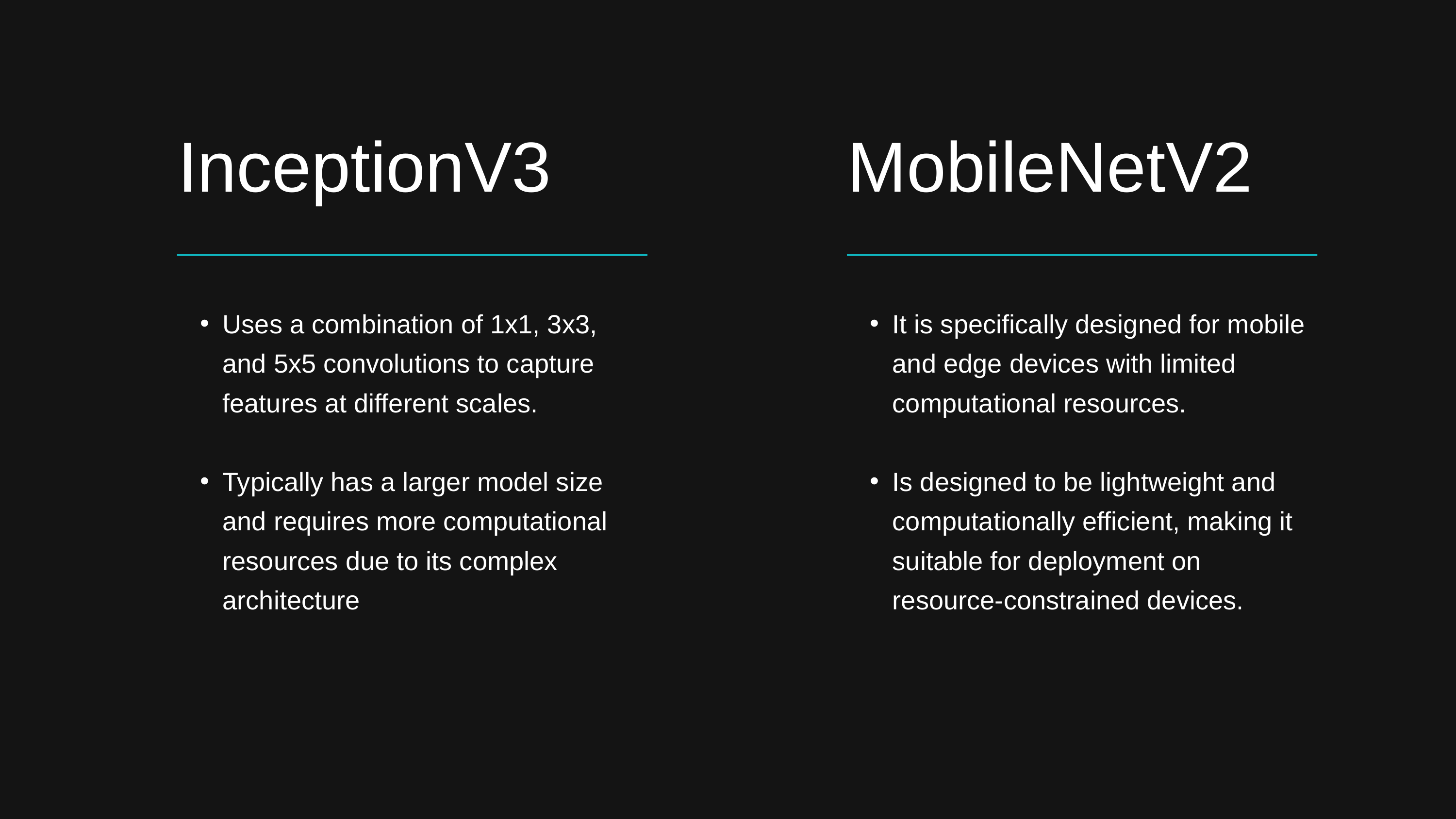

InceptionV3

Uses a combination of 1x1, 3x3, and 5x5 convolutions to capture features at different scales.

Typically has a larger model size and requires more computational resources due to its complex architecture
MobileNetV2

It is specifically designed for mobile and edge devices with limited computational resources.

Is designed to be lightweight and computationally efficient, making it suitable for deployment on resource-constrained devices.